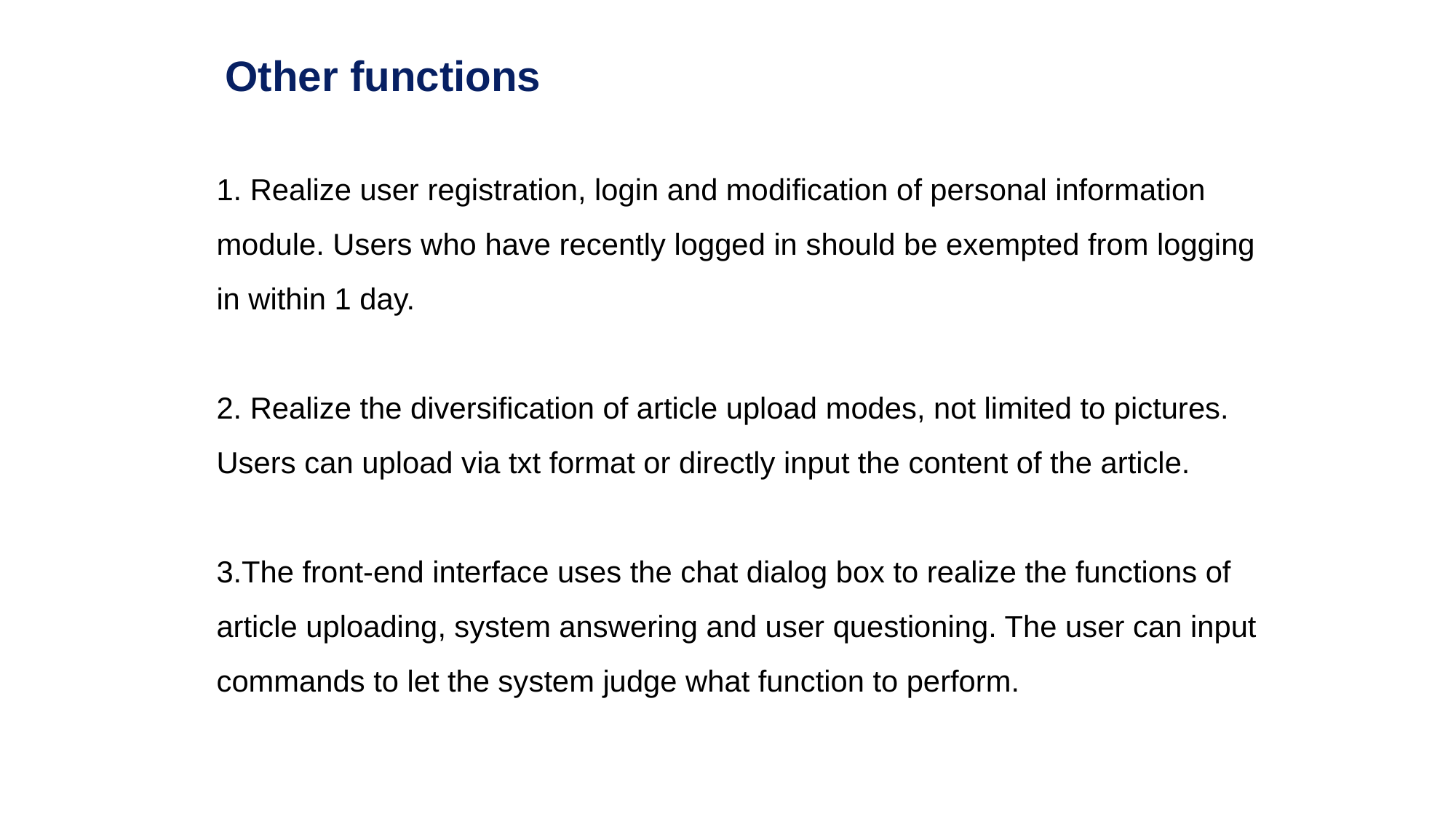

# Other functions
1. Realize user registration, login and modification of personal information module. Users who have recently logged in should be exempted from logging in within 1 day.

2. Realize the diversification of article upload modes, not limited to pictures. Users can upload via txt format or directly input the content of the article.

3.The front-end interface uses the chat dialog box to realize the functions of article uploading, system answering and user questioning. The user can input commands to let the system judge what function to perform.